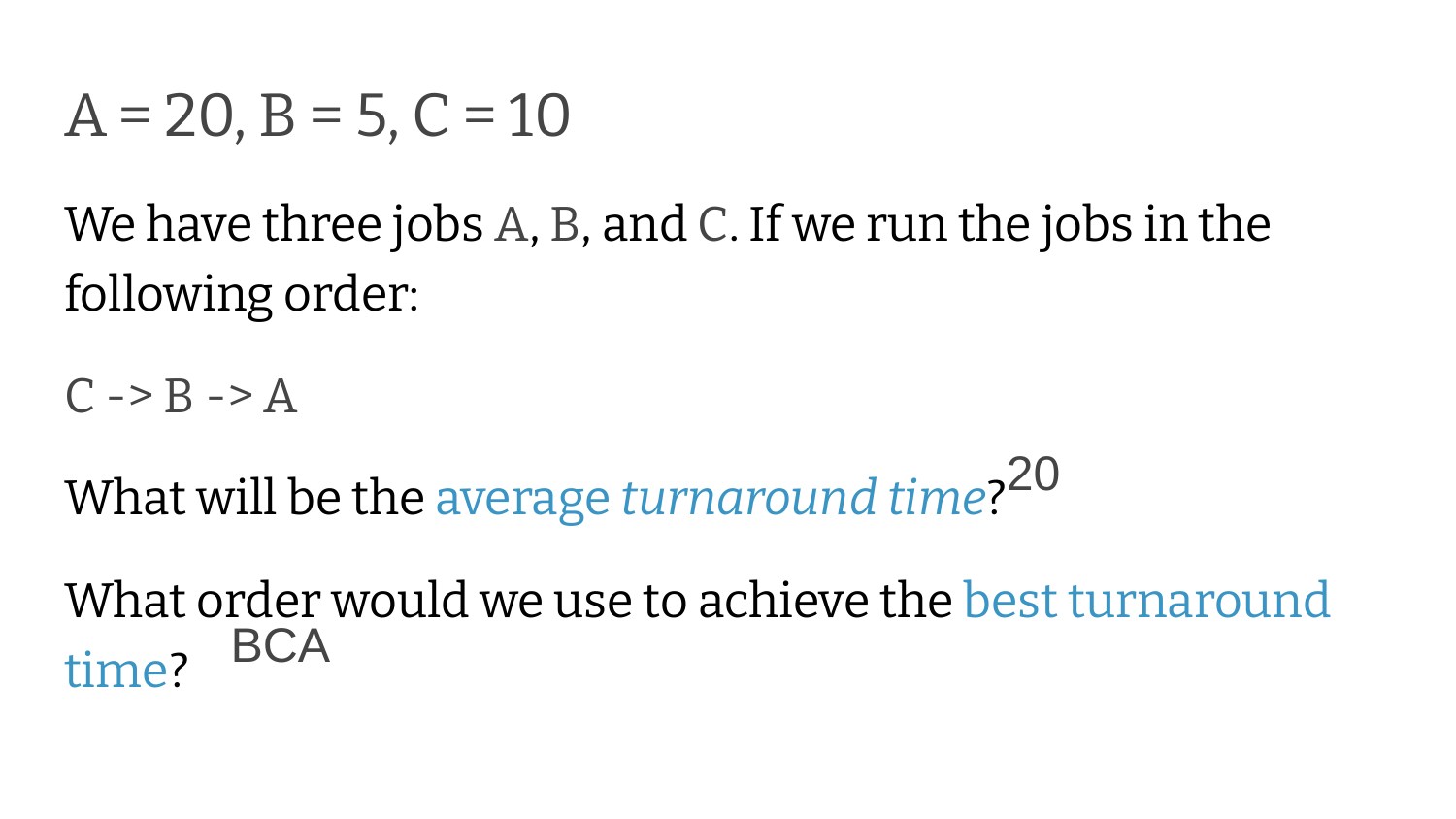

A = 20, B = 5, C = 10
We have three jobs A, B, and C. If we run the jobs in the following order:
C -> B -> A
What will be the average turnaround time?
What order would we use to achieve the best turnaround time?

20
BCA